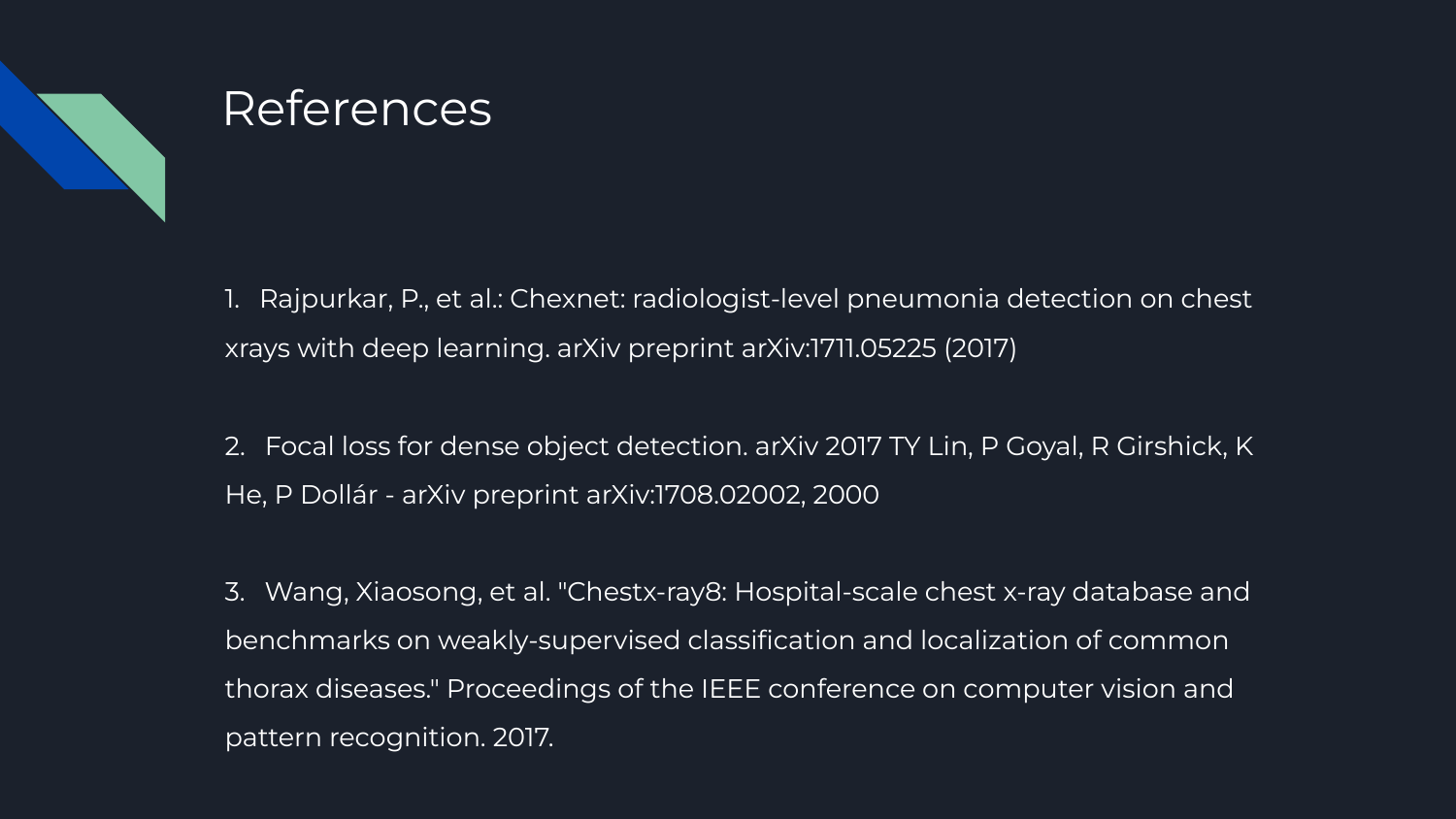

# References
1.    Rajpurkar, P., et al.: Chexnet: radiologist-level pneumonia detection on chest xrays with deep learning. arXiv preprint arXiv:1711.05225 (2017)

2.    Focal loss for dense object detection. arXiv 2017 TY Lin, P Goyal, R Girshick, K He, P Dollár - arXiv preprint arXiv:1708.02002, 2000

3.    Wang, Xiaosong, et al. "Chestx-ray8: Hospital-scale chest x-ray database and benchmarks on weakly-supervised classification and localization of common thorax diseases." Proceedings of the IEEE conference on computer vision and pattern recognition. 2017.